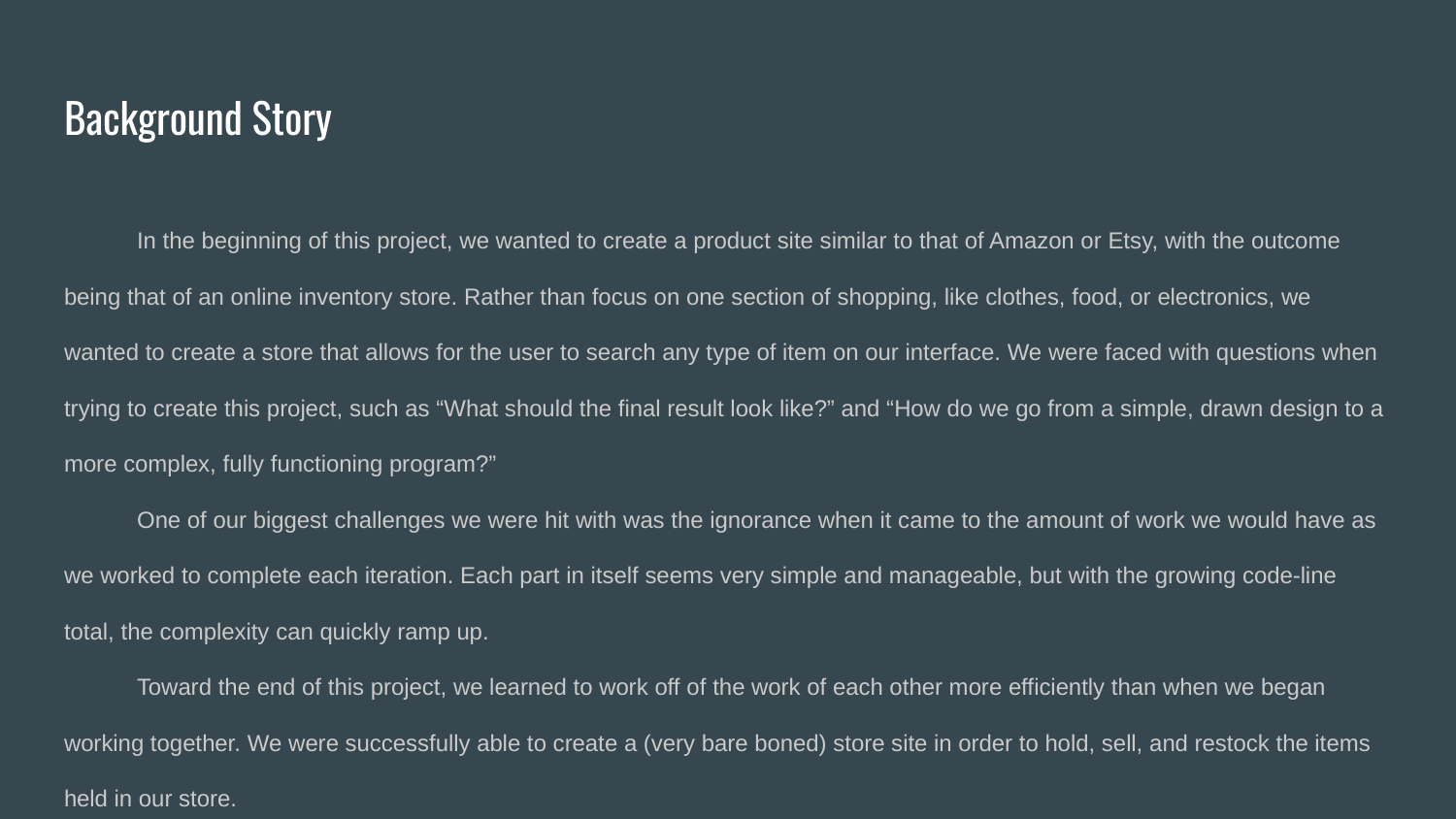

# Background Story
In the beginning of this project, we wanted to create a product site similar to that of Amazon or Etsy, with the outcome being that of an online inventory store. Rather than focus on one section of shopping, like clothes, food, or electronics, we wanted to create a store that allows for the user to search any type of item on our interface. We were faced with questions when trying to create this project, such as “What should the final result look like?” and “How do we go from a simple, drawn design to a more complex, fully functioning program?”
One of our biggest challenges we were hit with was the ignorance when it came to the amount of work we would have as we worked to complete each iteration. Each part in itself seems very simple and manageable, but with the growing code-line total, the complexity can quickly ramp up.
Toward the end of this project, we learned to work off of the work of each other more efficiently than when we began working together. We were successfully able to create a (very bare boned) store site in order to hold, sell, and restock the items held in our store.